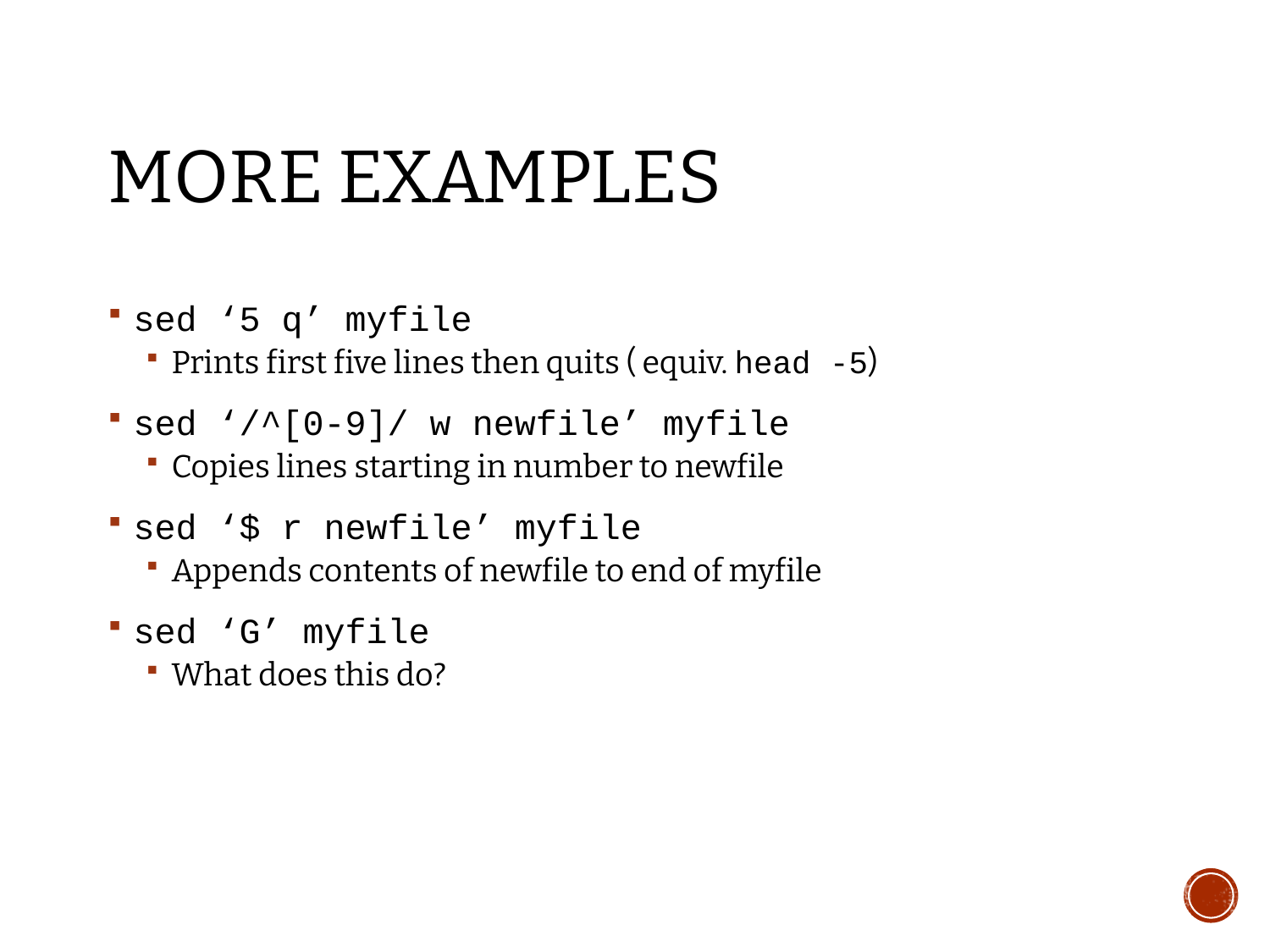

# More Examples
sed ‘5 q’ myfile
Prints first five lines then quits ( equiv. head -5)
sed ‘/^[0-9]/ w newfile’ myfile
Copies lines starting in number to newfile
sed ‘$ r newfile’ myfile
Appends contents of newfile to end of myfile
sed ‘G’ myfile
What does this do?